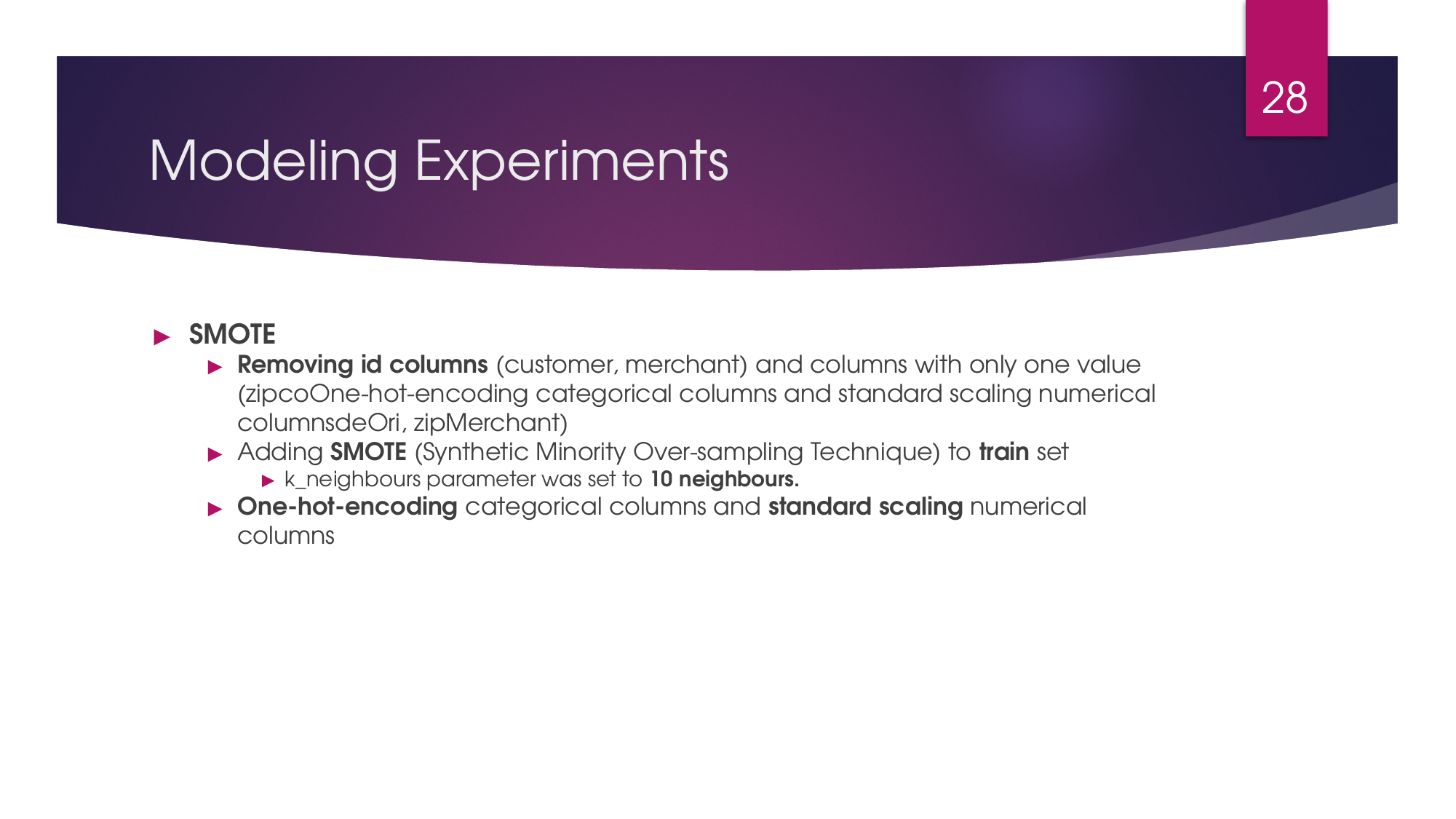

28
# Modeling Experiments
SMOTE
Removing id columns (customer, merchant) and columns with only one value (zipcoOne-hot-encoding categorical columns and standard scaling numerical columnsdeOri, zipMerchant)
Adding SMOTE (Synthetic Minority Over-sampling Technique) to train set
k_neighbours parameter was set to 10 neighbours.
One-hot-encoding categorical columns and standard scaling numerical columns